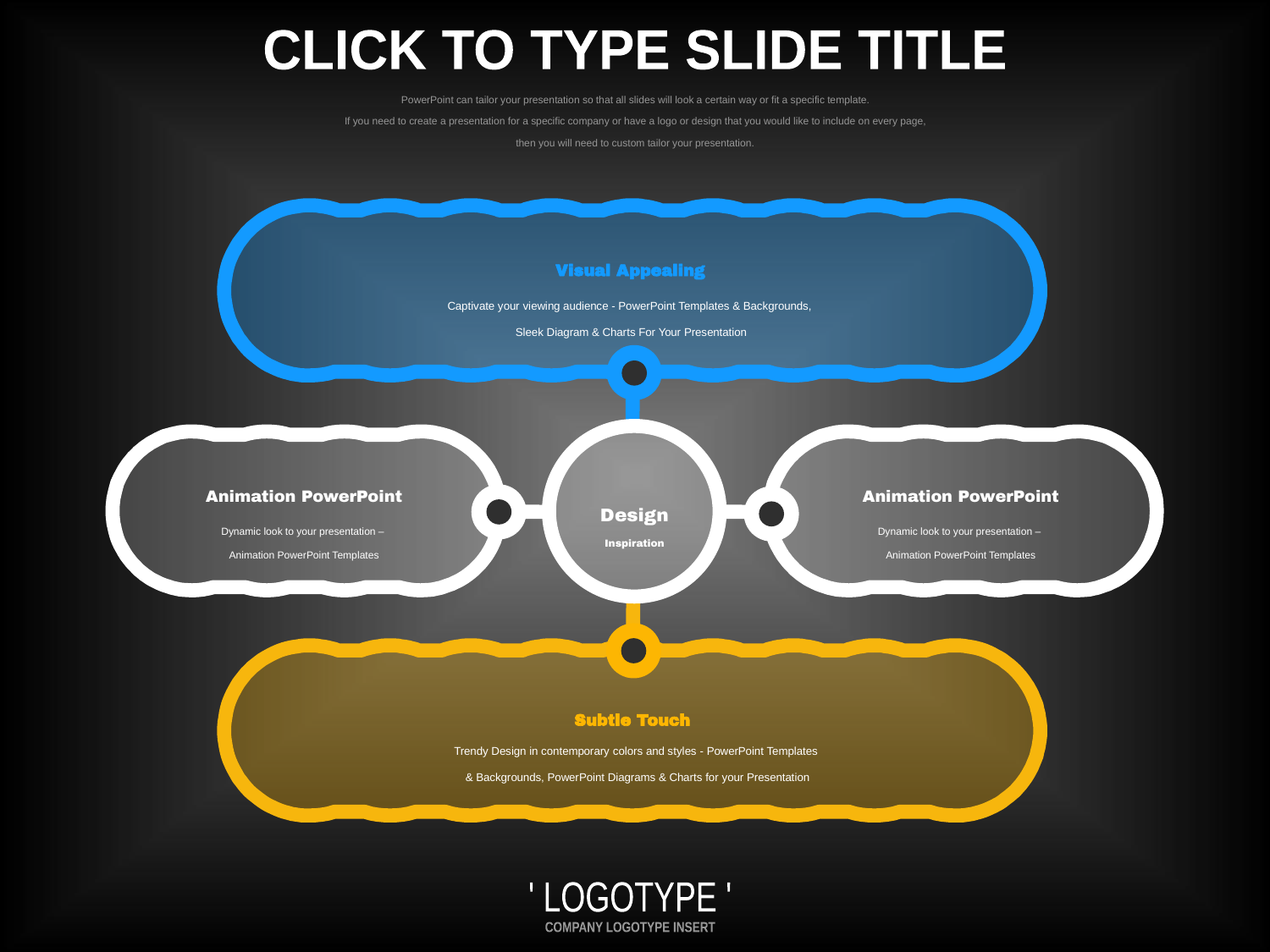

CLICK TO TYPE SLIDE TITLE
PowerPoint can tailor your presentation so that all slides will look a certain way or fit a specific template.
If you need to create a presentation for a specific company or have a logo or design that you would like to include on every page,
then you will need to custom tailor your presentation.

Visual Appealing
Captivate your viewing audience - PowerPoint Templates & Backgrounds,
Sleek Diagram & Charts For Your Presentation

Animation PowerPoint
Animation PowerPoint
Design
Inspiration

Dynamic look to your presentation –
Animation PowerPoint Templates
Dynamic look to your presentation –
Animation PowerPoint Templates

Subtle Touch
Trendy Design in contemporary colors and styles - PowerPoint Templates
& Backgrounds, PowerPoint Diagrams & Charts for your Presentation
' LOGOTYPE '

COMPANY LOGOTYPE INSERT